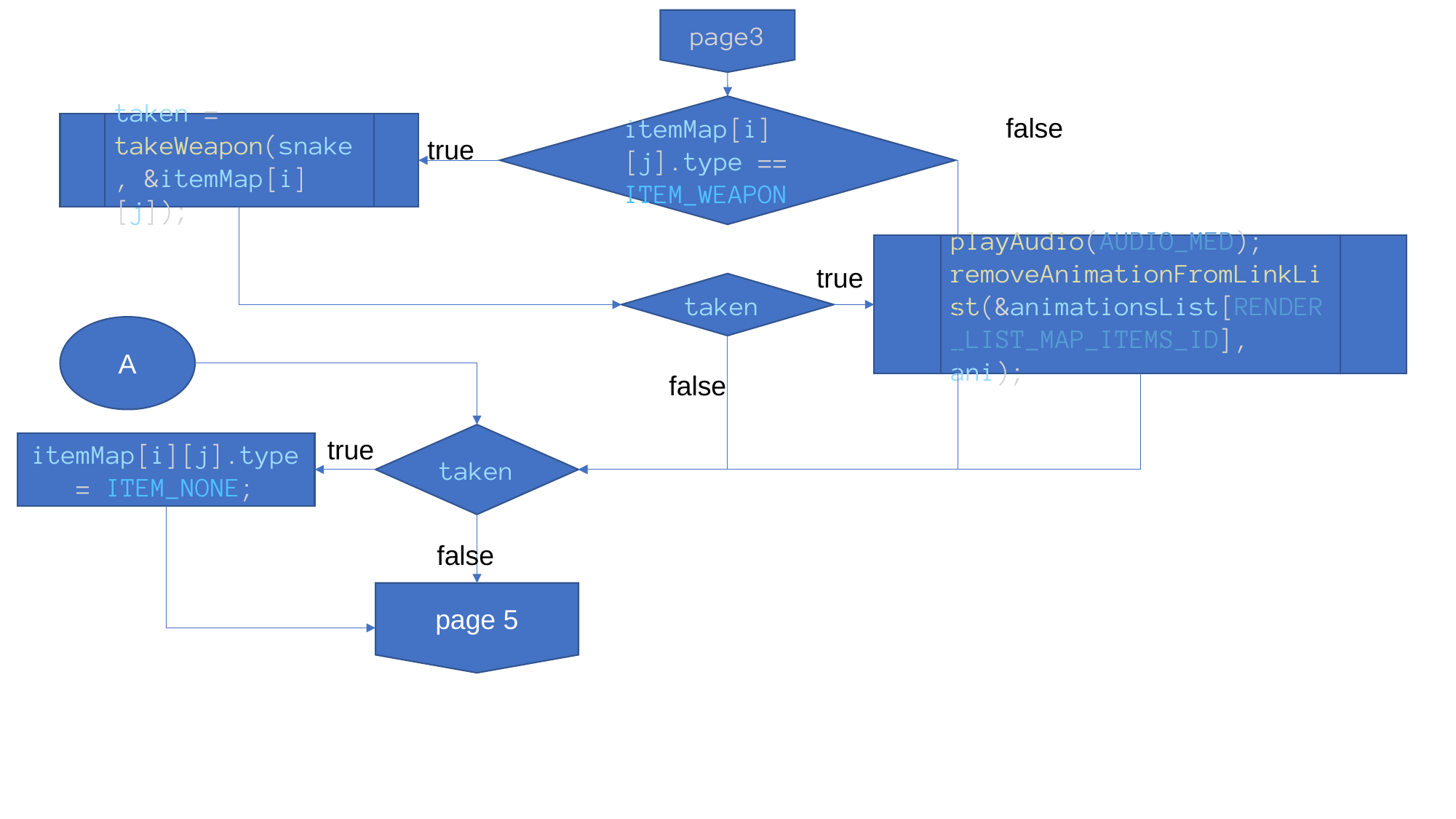

page3
itemMap[i][j].type == ITEM_WEAPON
false
taken = takeWeapon(snake, &itemMap[i][j]);
true
playAudio(AUDIO_MED);
removeAnimationFromLinkList(&animationsList[RENDER_LIST_MAP_ITEMS_ID], ani);
true
taken
A
false
taken
true
itemMap[i][j].type = ITEM_NONE;
false
page 5